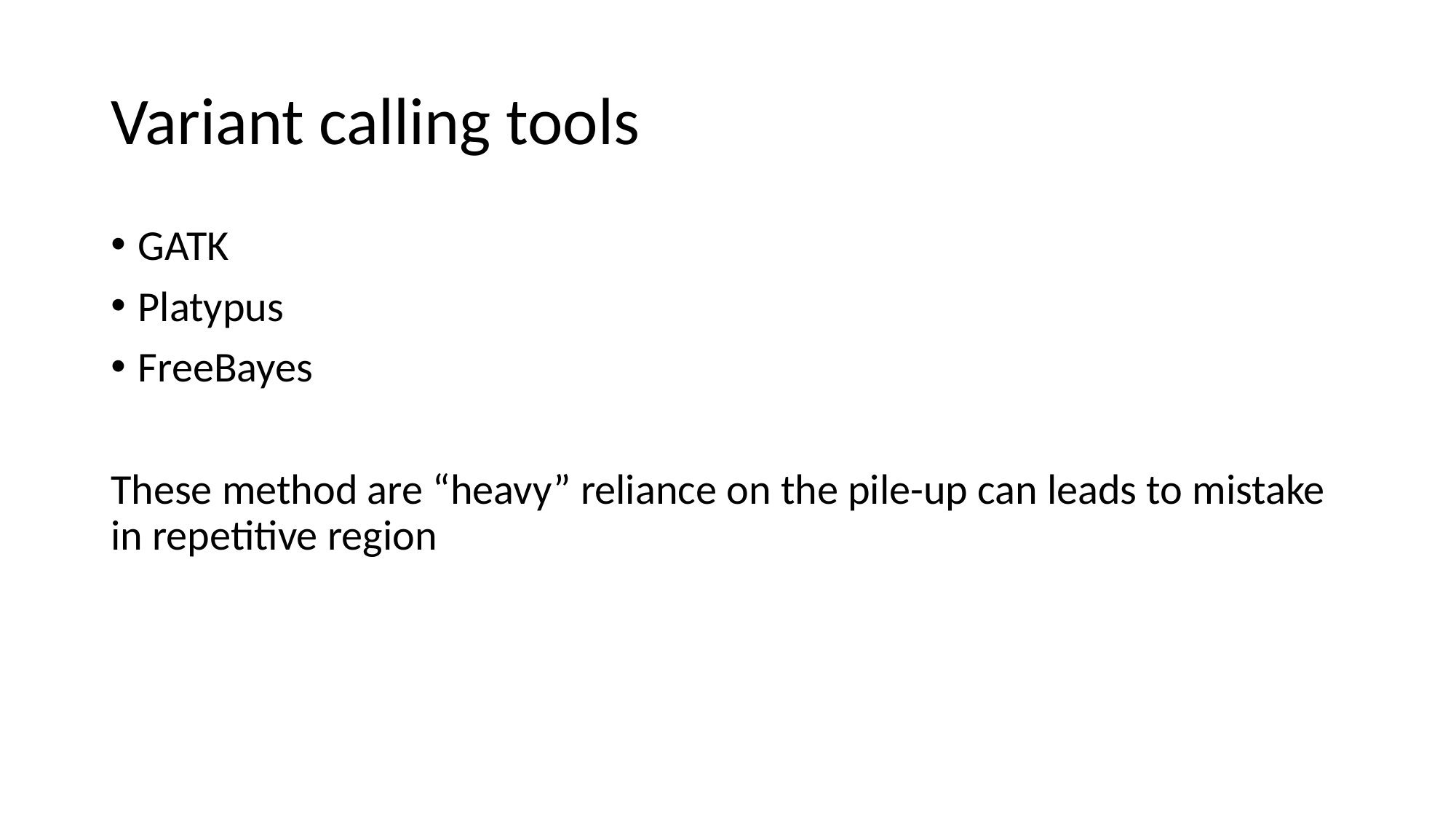

# Variant calling tools
GATK
Platypus
FreeBayes

These method are “heavy” reliance on the pile-up can leads to mistake in repetitive region